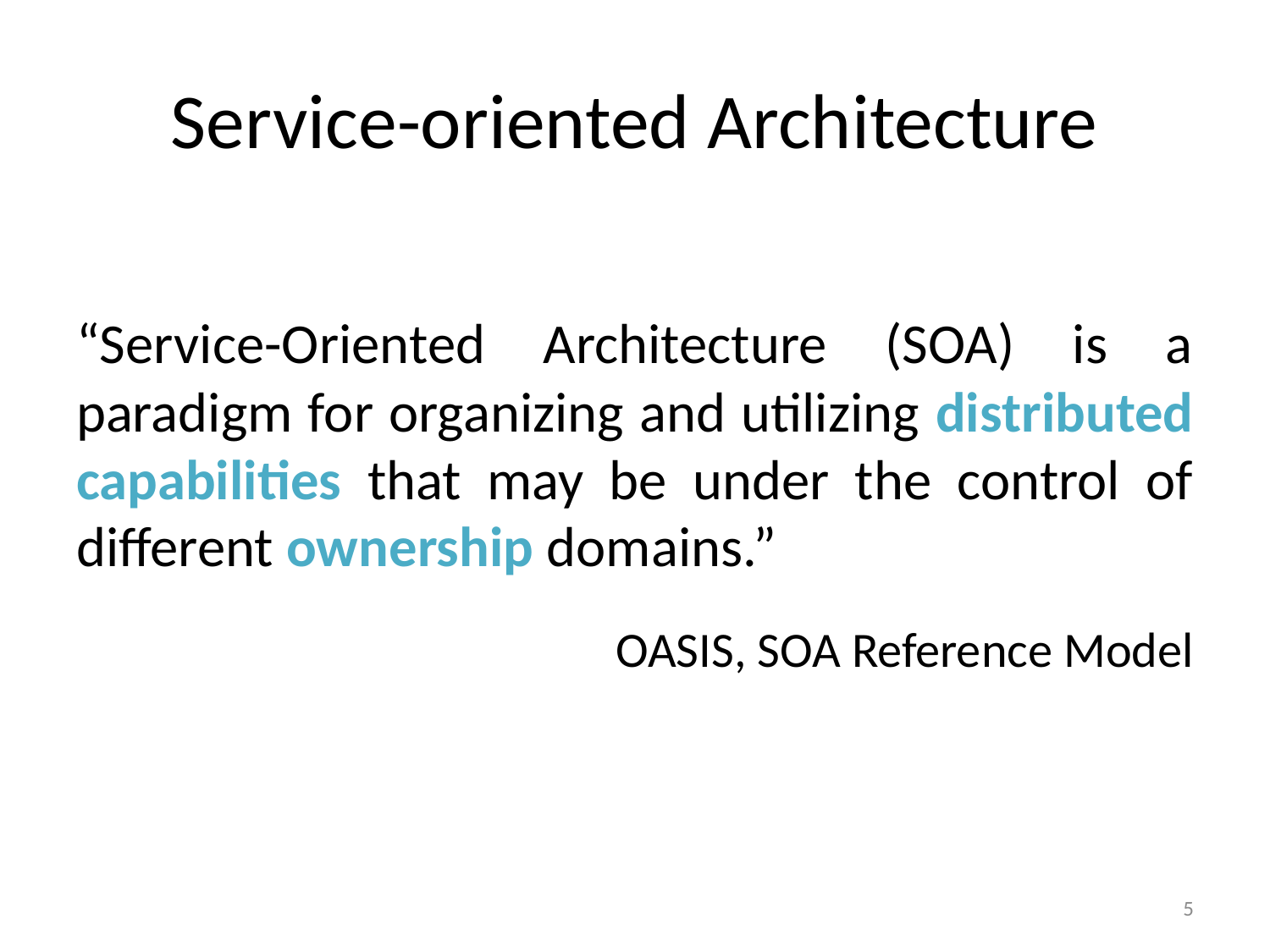

# Service-oriented Architecture

“Service-Oriented Architecture (SOA) is a paradigm for organizing and utilizing distributed capabilities that may be under the control of different ownership domains.”
OASIS, SOA Reference Model
5